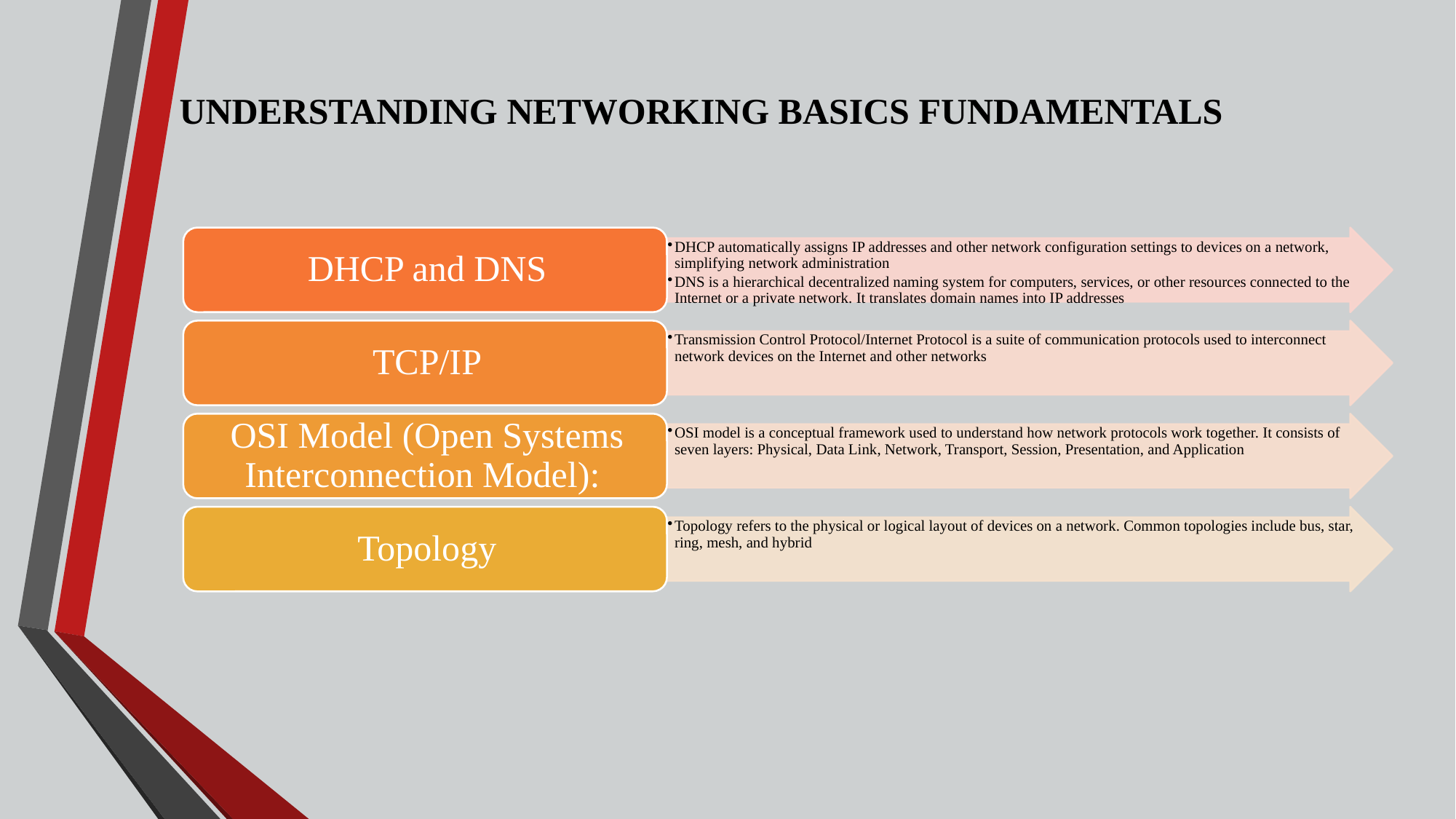

Understanding Networking Basics Fundamentals
DHCP automatically assigns IP addresses and other network configuration settings to devices on a network, simplifying network administration
DNS is a hierarchical decentralized naming system for computers, services, or other resources connected to the Internet or a private network. It translates domain names into IP addresses
DHCP and DNS
Transmission Control Protocol/Internet Protocol is a suite of communication protocols used to interconnect network devices on the Internet and other networks
TCP/IP
OSI model is a conceptual framework used to understand how network protocols work together. It consists of seven layers: Physical, Data Link, Network, Transport, Session, Presentation, and Application
OSI Model (Open Systems Interconnection Model):
Topology refers to the physical or logical layout of devices on a network. Common topologies include bus, star, ring, mesh, and hybrid
Topology